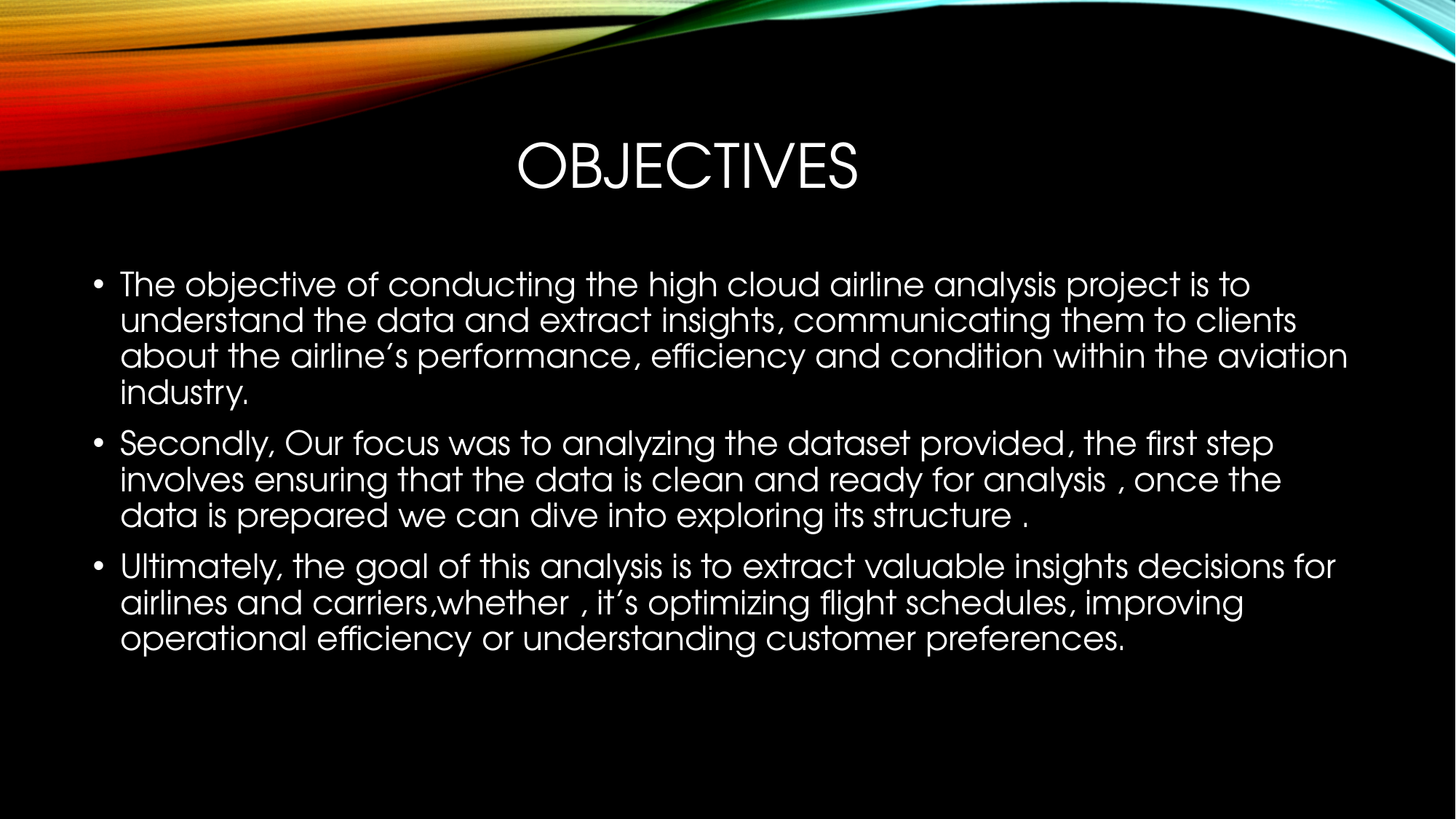

# OBJECTIVES
The objective of conducting the high cloud airline analysis project is to understand the data and extract insights, communicating them to clients about the airline’s performance, efficiency and condition within the aviation industry.
Secondly, Our focus was to analyzing the dataset provided, the first step involves ensuring that the data is clean and ready for analysis , once the data is prepared we can dive into exploring its structure .
Ultimately, the goal of this analysis is to extract valuable insights decisions for airlines and carriers,whether , it’s optimizing flight schedules, improving operational efficiency or understanding customer preferences.